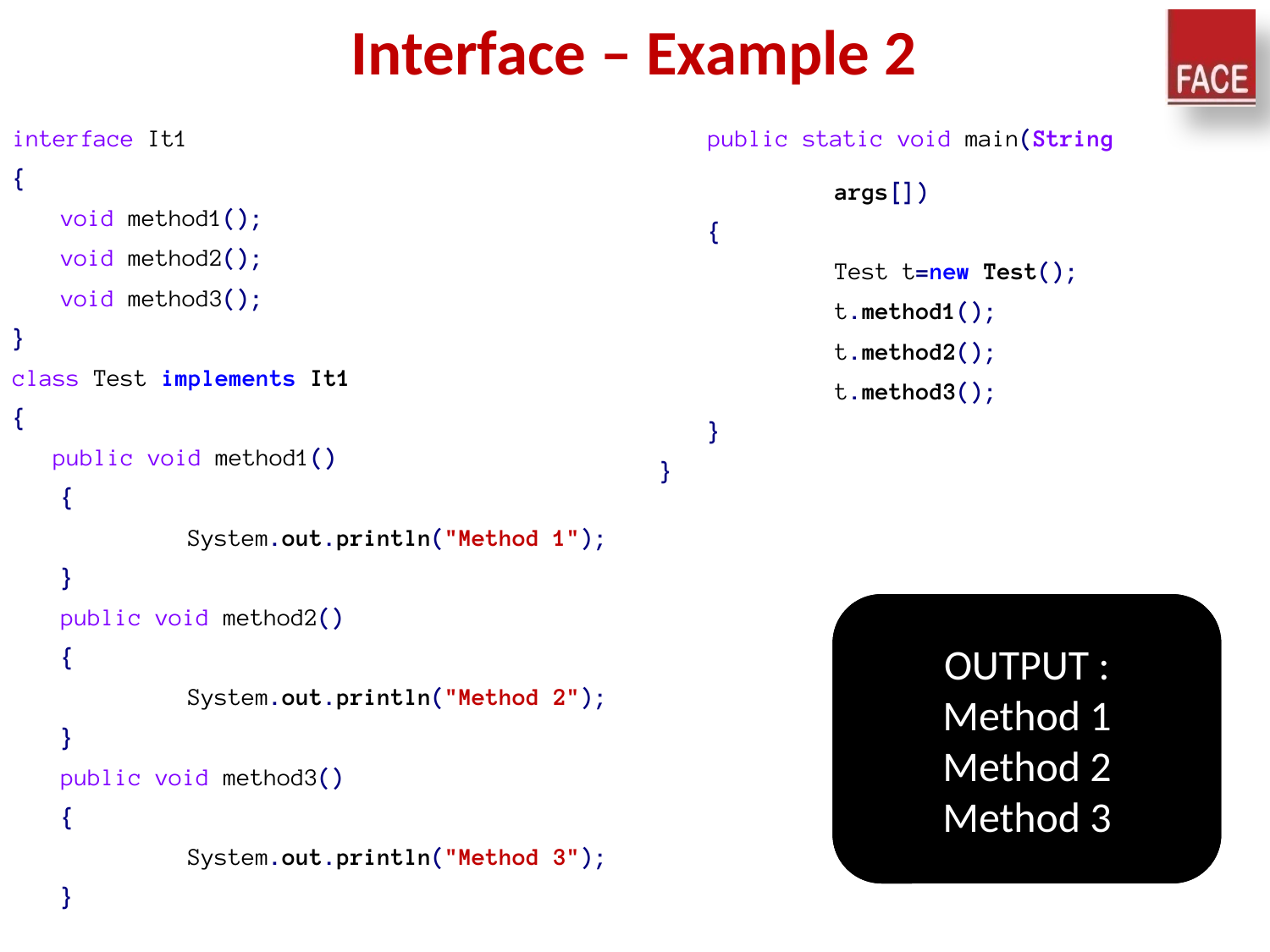

# Interface – Example 2
interface It1
{
	void method1();
	void method2();
	void method3();
}
class Test implements It1
{
   public void method1()
	{
		System.out.println("Method 1");
	}
	public void method2()
	{
		System.out.println("Method 2");
	}
	public void method3()
	{
		System.out.println("Method 3");
	}
	public static void main(String 						args[])
	{
		Test t=new Test();
		t.method1();
		t.method2();
		t.method3();
	}
}

OUTPUT :

OUTPUT :
Method 1
Method 2
Method 3